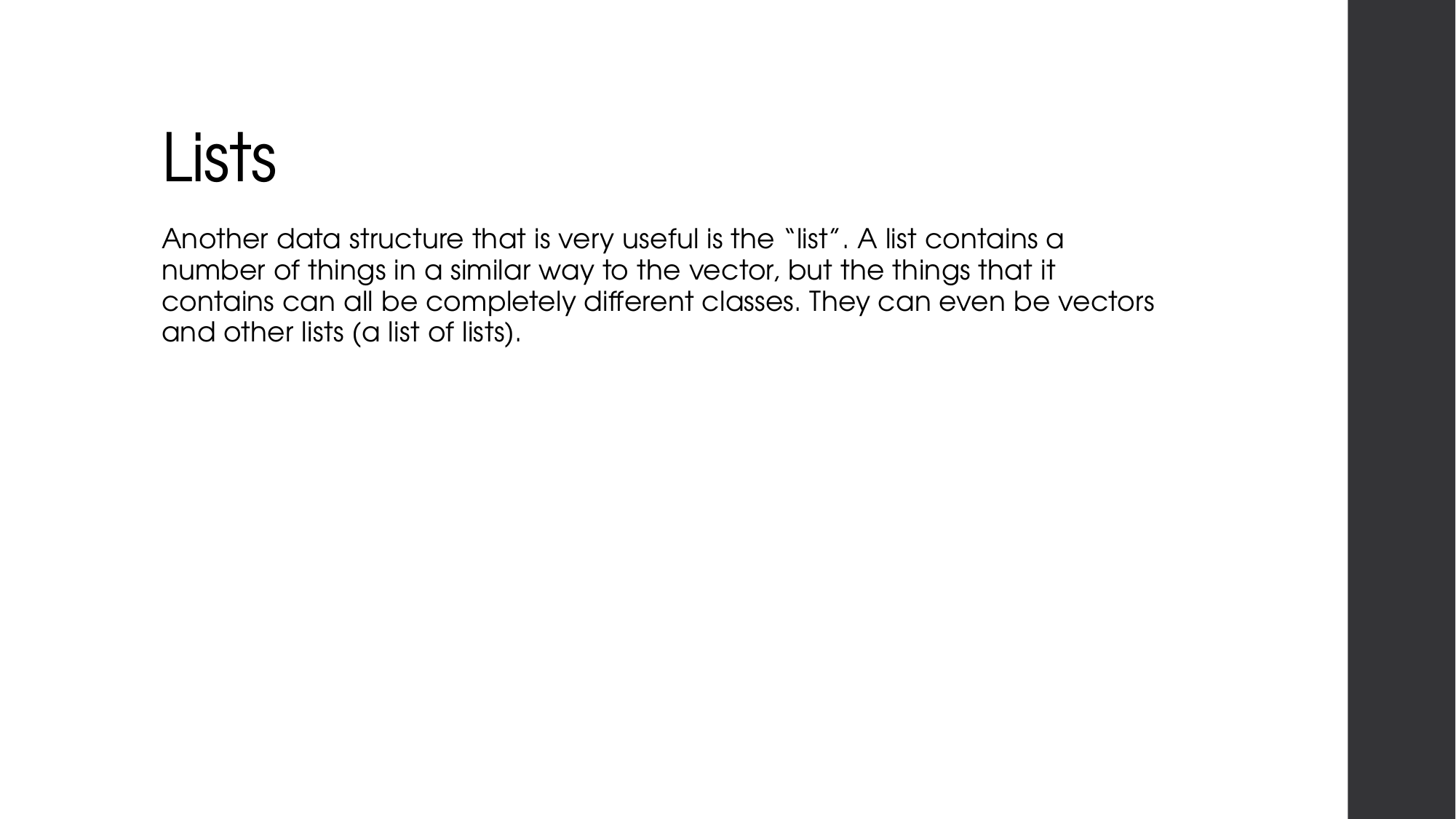

# Lists
Another data structure that is very useful is the “list”. A list contains a number of things in a similar way to the vector, but the things that it contains can all be completely different classes. They can even be vectors and other lists (a list of lists).